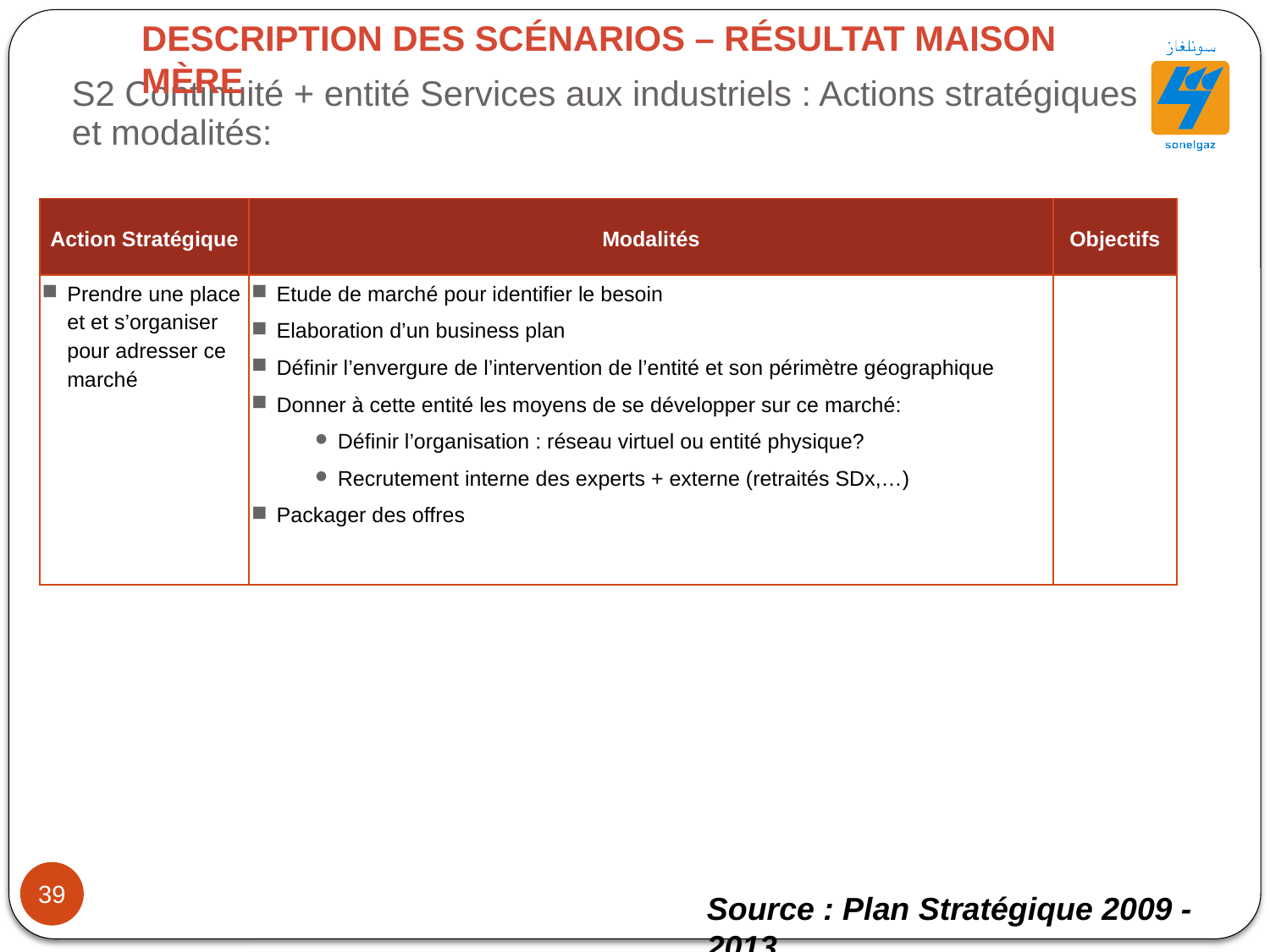

Description des scénarios – résultat Maison Mère
S2 Continuité + entité Services aux industriels : Actions stratégiques et modalités:
| Action Stratégique | Modalités | Objectifs |
| --- | --- | --- |
| Prendre une place et et s’organiser pour adresser ce marché | Etude de marché pour identifier le besoin Elaboration d’un business plan Définir l’envergure de l’intervention de l’entité et son périmètre géographique Donner à cette entité les moyens de se développer sur ce marché: Définir l’organisation : réseau virtuel ou entité physique? Recrutement interne des experts + externe (retraités SDx,…) Packager des offres |  |
39
Source : Plan Stratégique 2009 - 2013